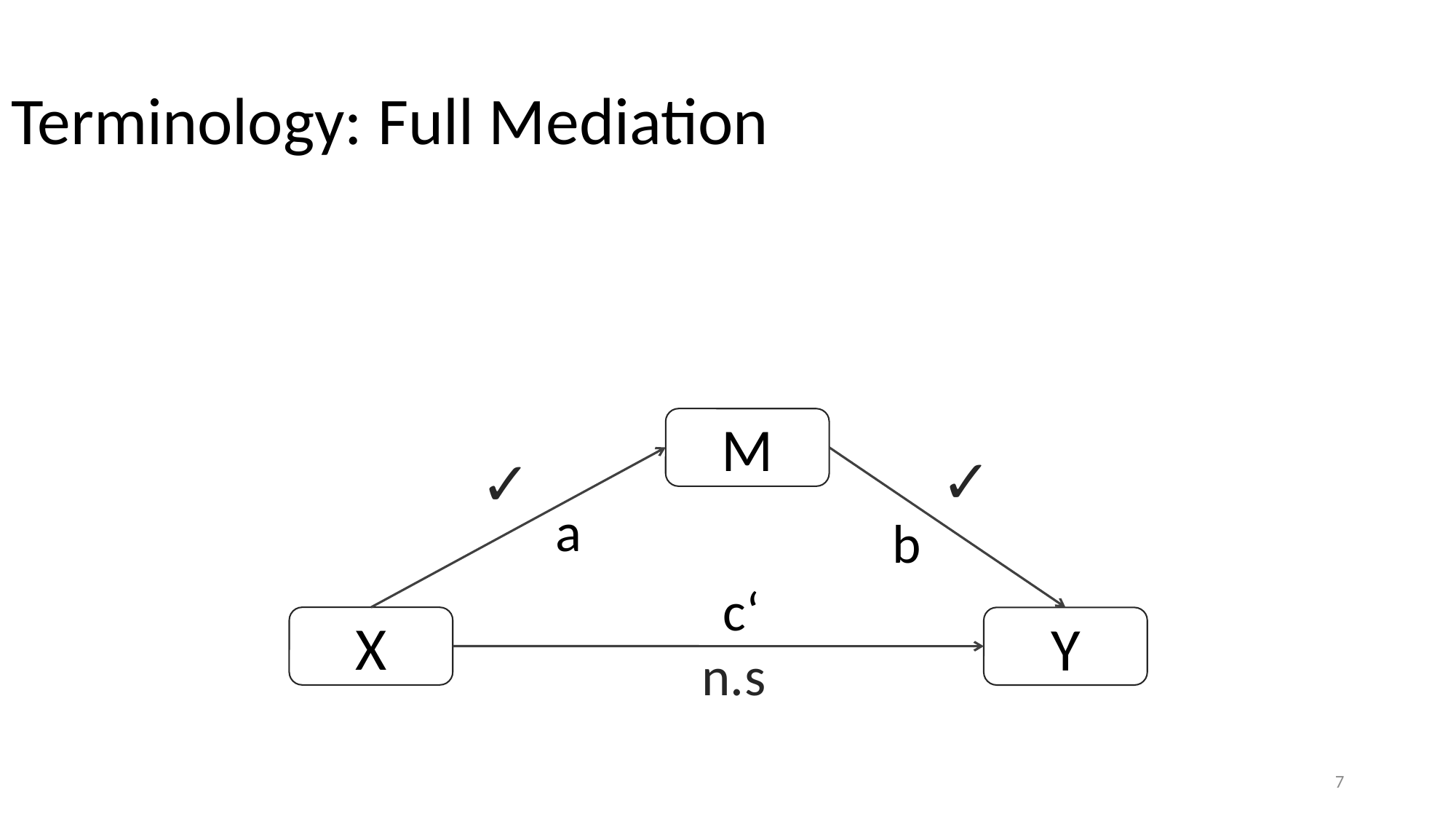

Terminology: Full Mediation
M
✓
✓
a
b
c‘
X
Y
n.s
7